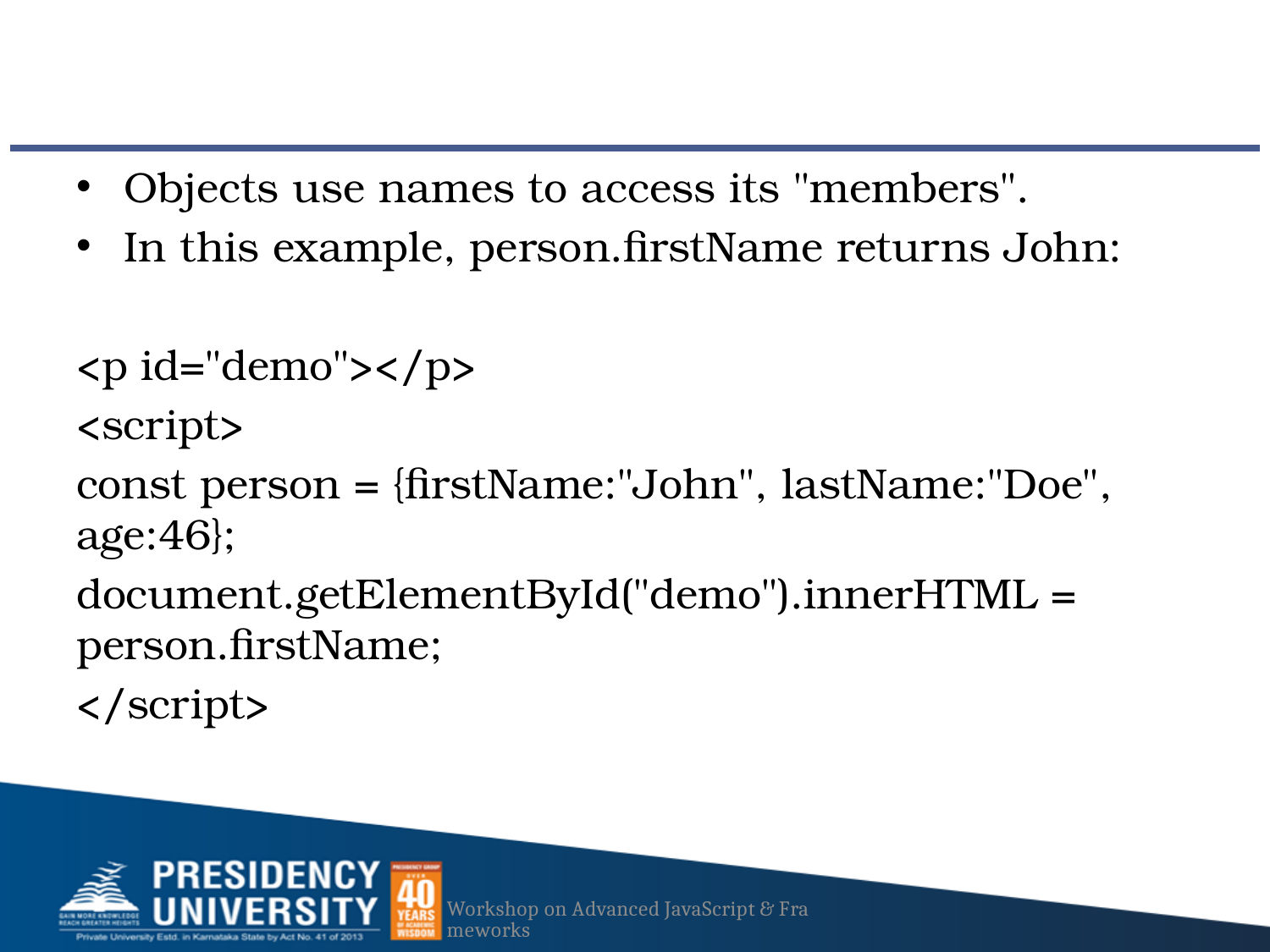

#
Objects use names to access its "members".
In this example, person.firstName returns John:

<p id="demo"></p>
<script>
const person = {firstName:"John", lastName:"Doe", age:46};
document.getElementById("demo").innerHTML = person.firstName;
</script>
Workshop on Advanced JavaScript & Frameworks